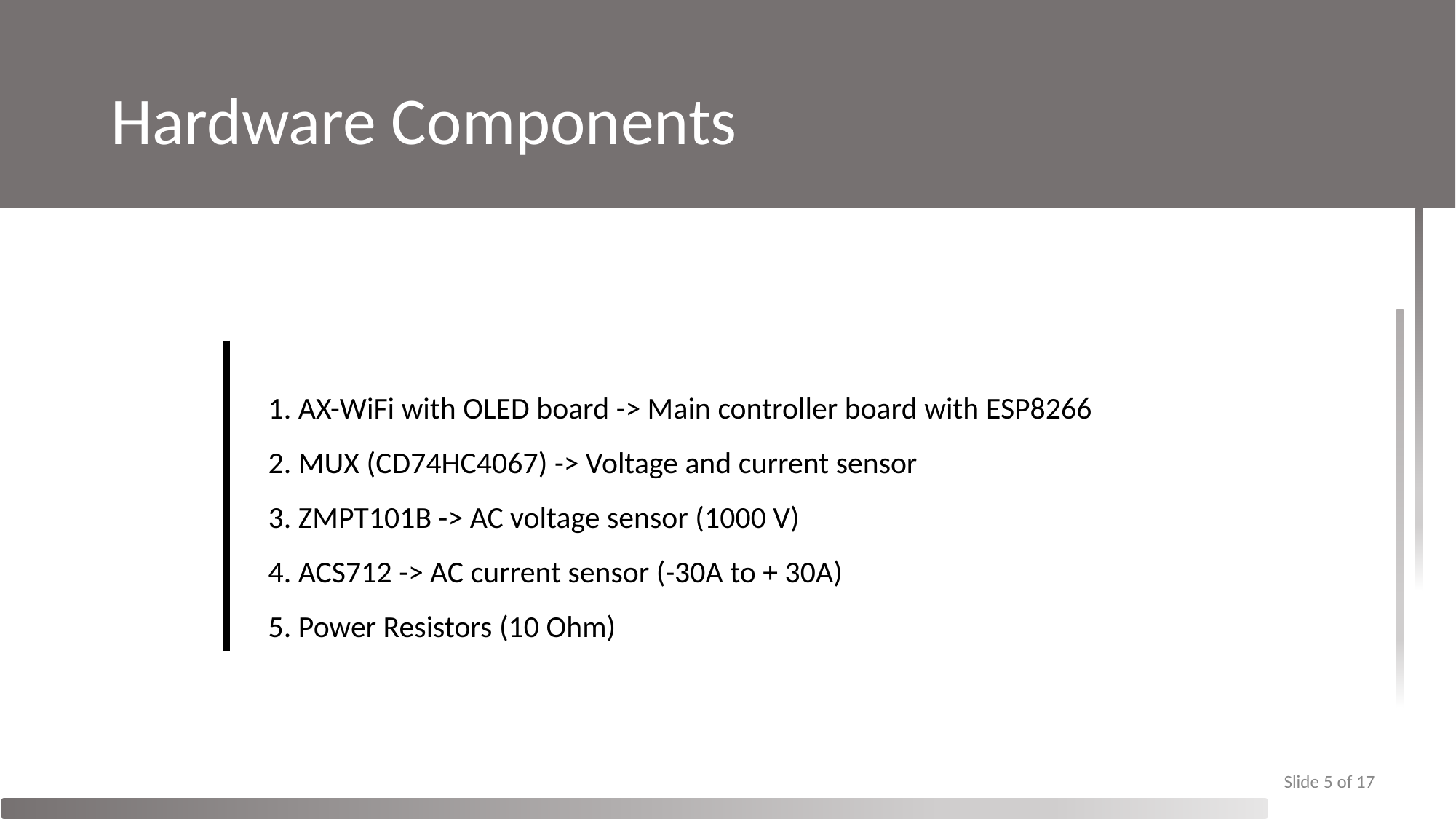

# Hardware Components
1. AX-WiFi with OLED board -> Main controller board with ESP8266
2. MUX (CD74HC4067) -> Voltage and current sensor
3. ZMPT101B -> AC voltage sensor (1000 V)
4. ACS712 -> AC current sensor (-30A to + 30A)
5. Power Resistors (10 Ohm)

Slide 5 of 17